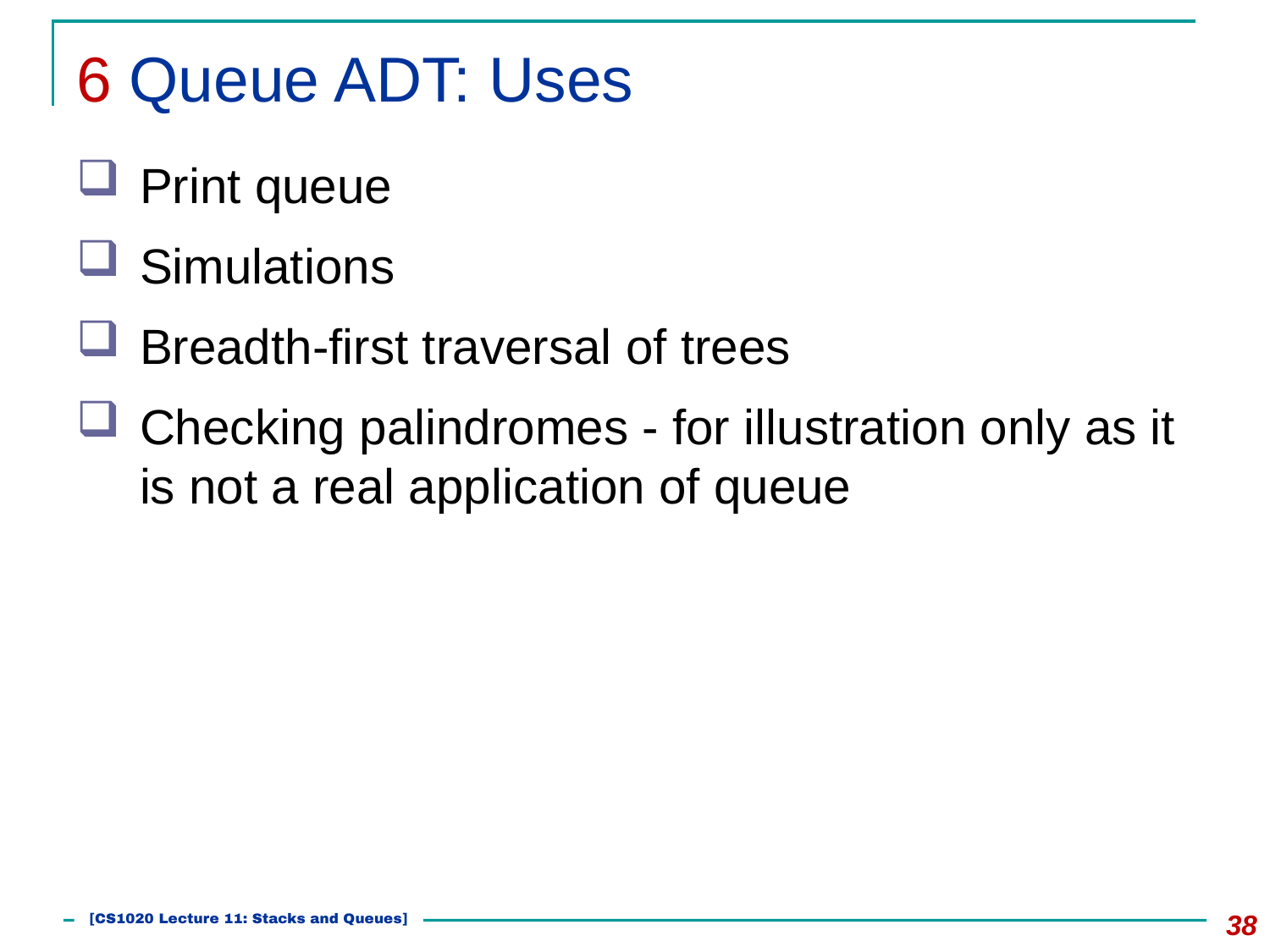

# 6 Queue ADT: Uses
Print queue
Simulations
Breadth-first traversal of trees
Checking palindromes - for illustration only as it is not a real application of queue
38
[CS1020 Lecture 11: Stacks and Queues]